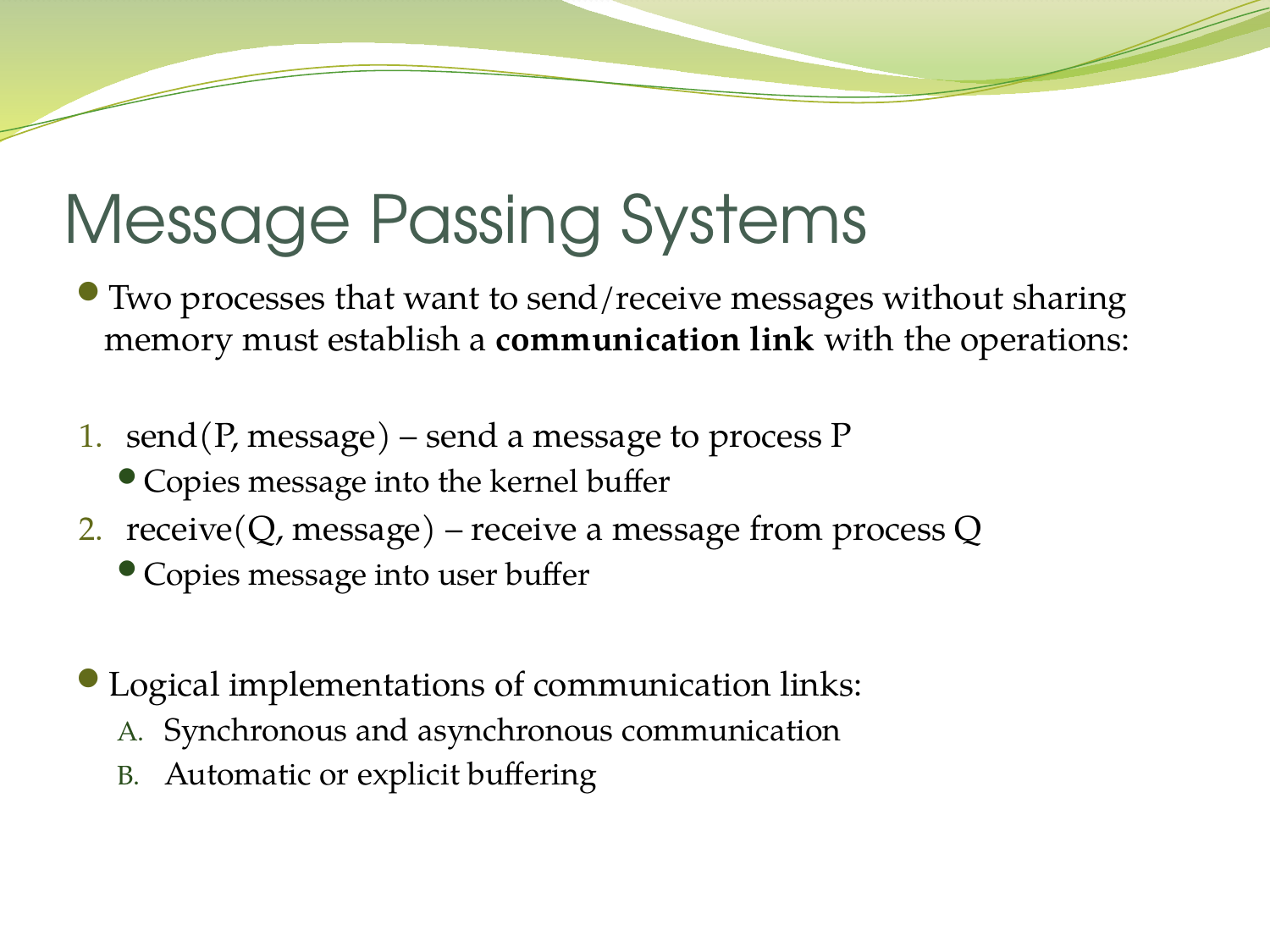

# Message Passing Systems
Two processes that want to send/receive messages without sharing memory must establish a communication link with the operations:

send(P, message) – send a message to process P
Copies message into the kernel buffer
receive(Q, message) – receive a message from process Q
Copies message into user buffer

Logical implementations of communication links:
Synchronous and asynchronous communication
Automatic or explicit buffering